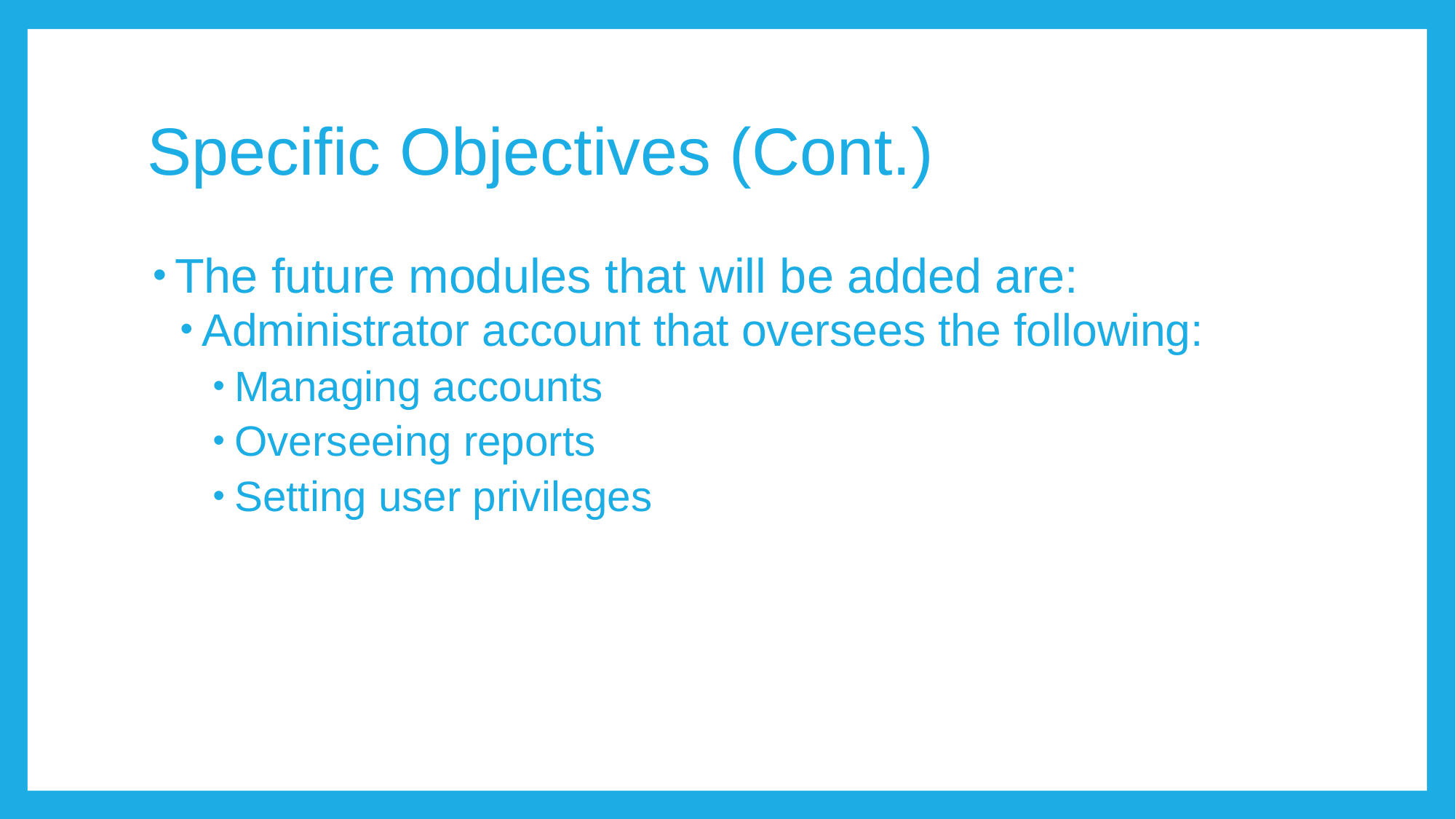

# Specific Objectives (Cont.)
The future modules that will be added are:
Administrator account that oversees the following:
Managing accounts
Overseeing reports
Setting user privileges